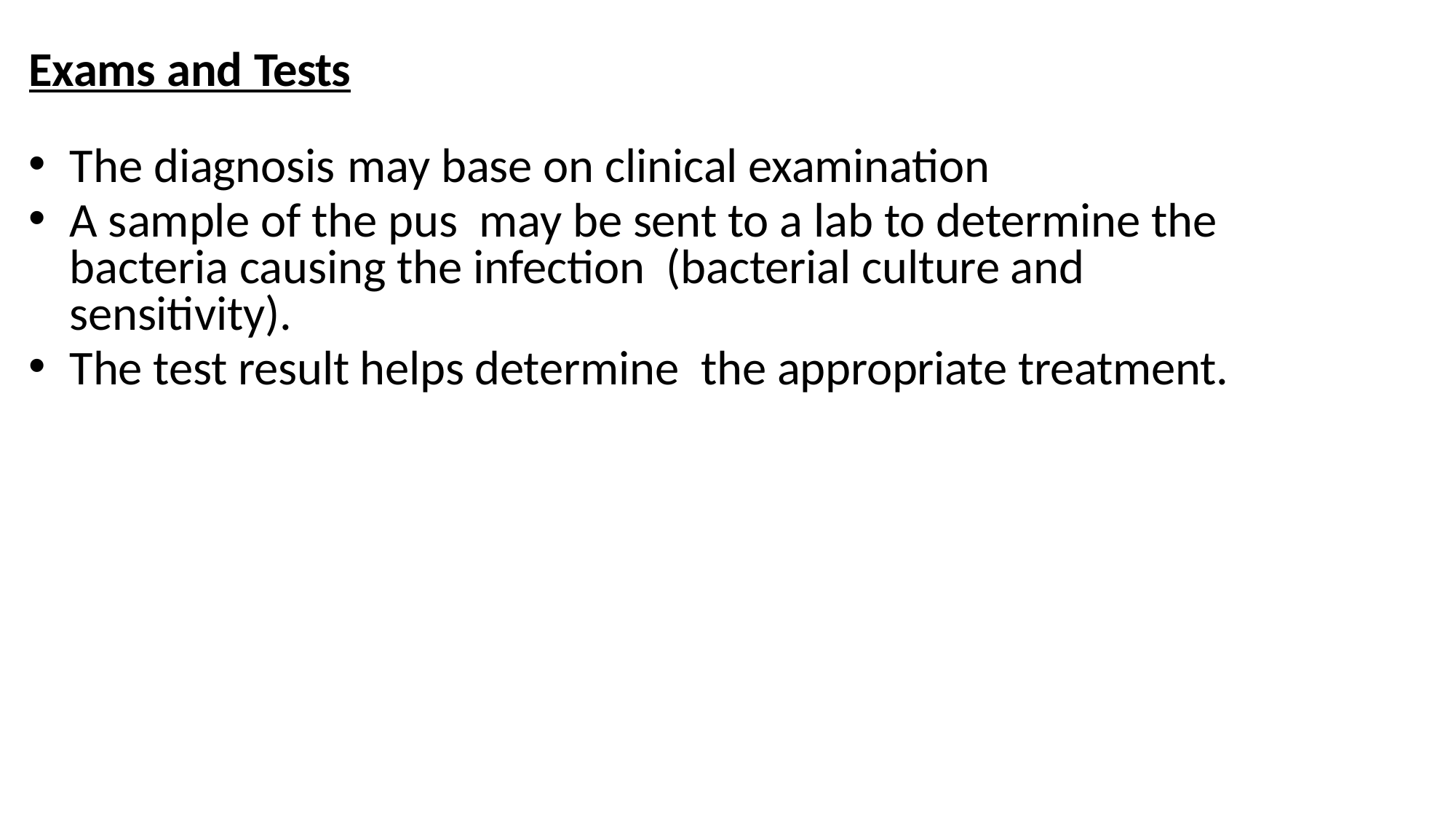

Exams and Tests

The diagnosis may base on clinical examination
A sample of the pus  may be sent to a lab to determine the bacteria causing the infection  (bacterial culture and sensitivity).
The test result helps determine  the appropriate treatment.